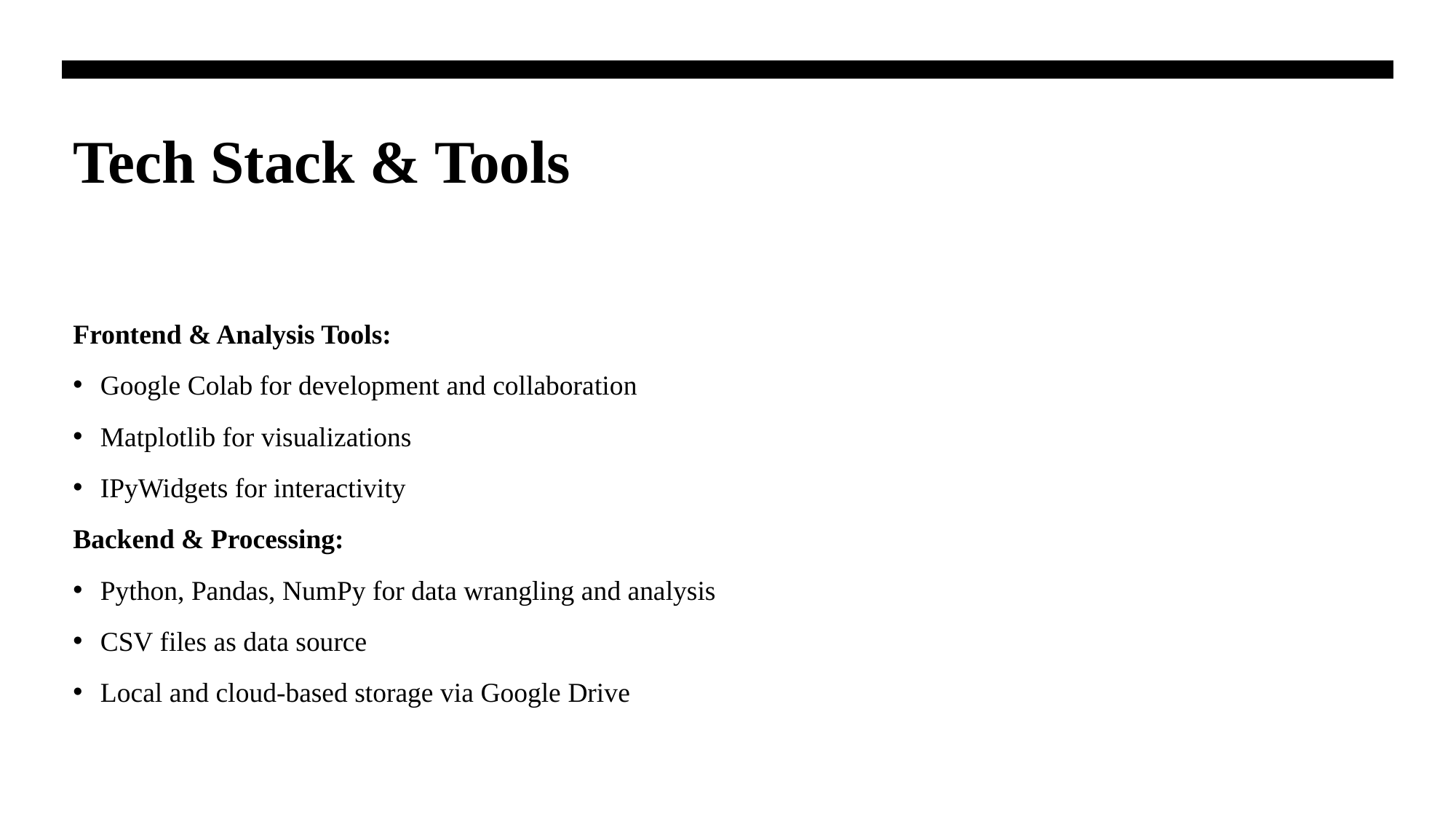

# Tech Stack & Tools
Frontend & Analysis Tools:
Google Colab for development and collaboration
Matplotlib for visualizations
IPyWidgets for interactivity
Backend & Processing:
Python, Pandas, NumPy for data wrangling and analysis
CSV files as data source
Local and cloud-based storage via Google Drive